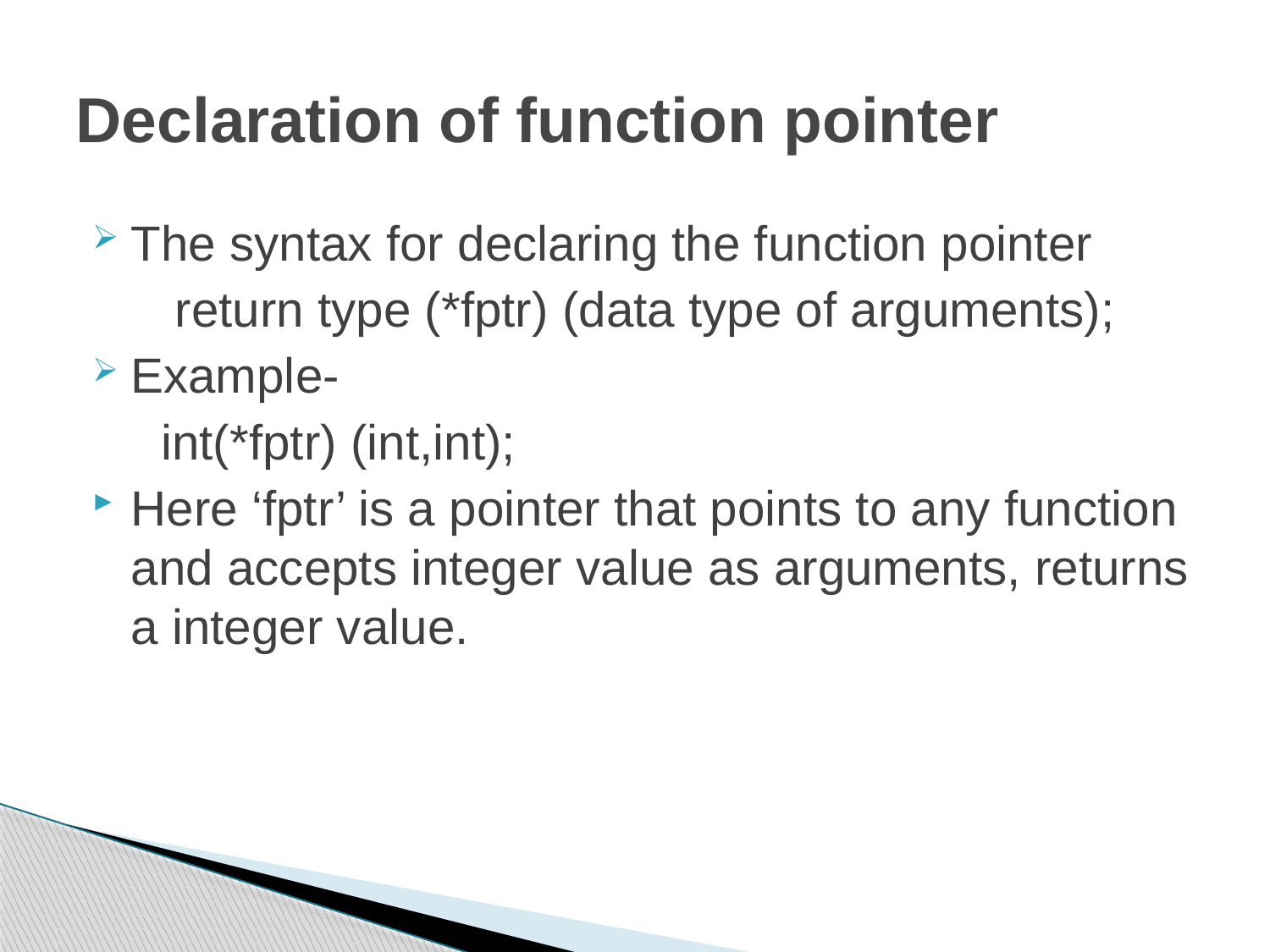

# Declaration of function pointer
The syntax for declaring the function pointer
      return type (*fptr) (data type of arguments);
Example-
     int(*fptr) (int,int);
Here ‘fptr’ is a pointer that points to any function and accepts integer value as arguments, returns a integer value.